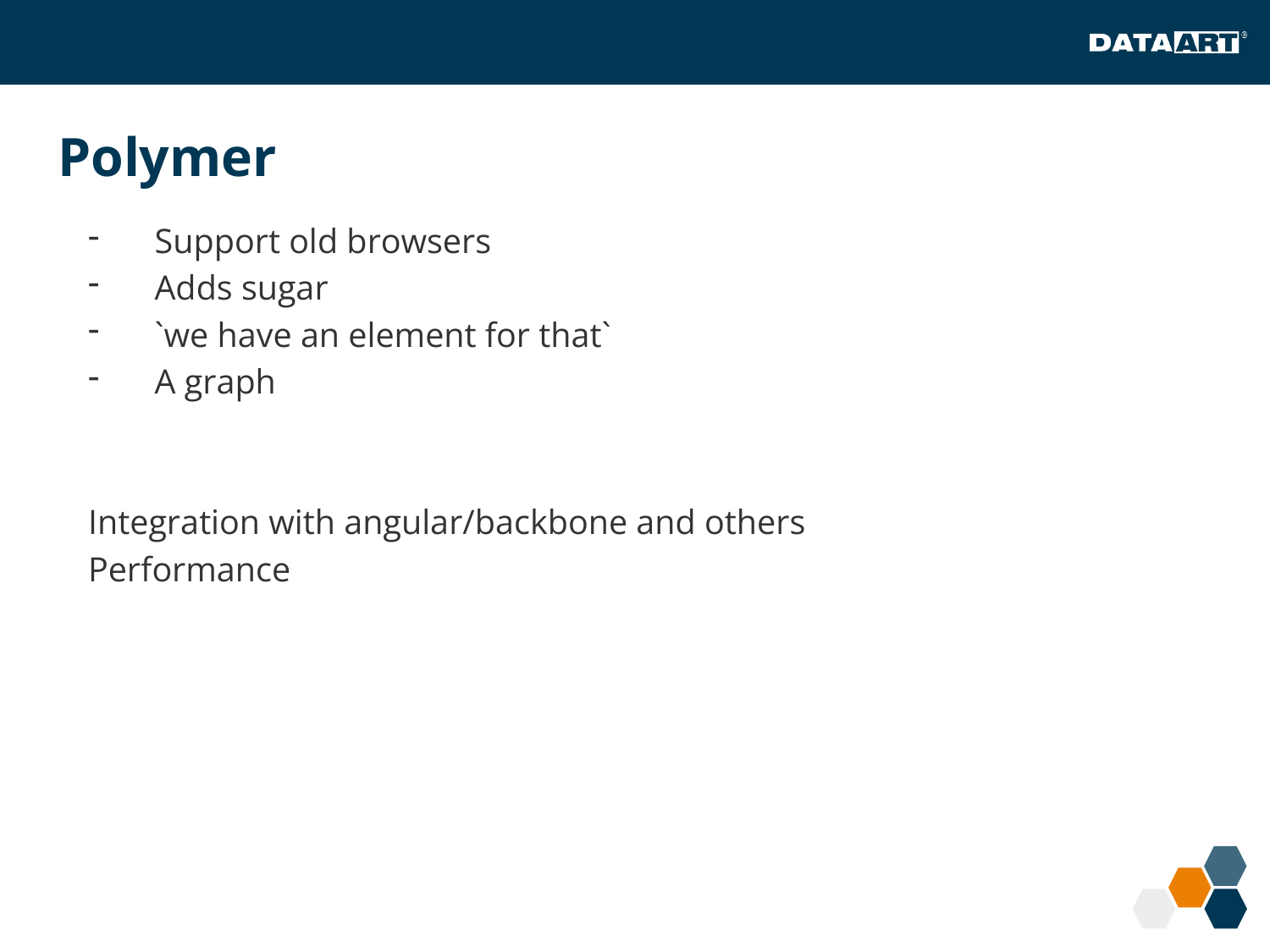

# Polymer
Support old browsers
Adds sugar
`we have an element for that`
A graph

Integration with angular/backbone and others
Performance